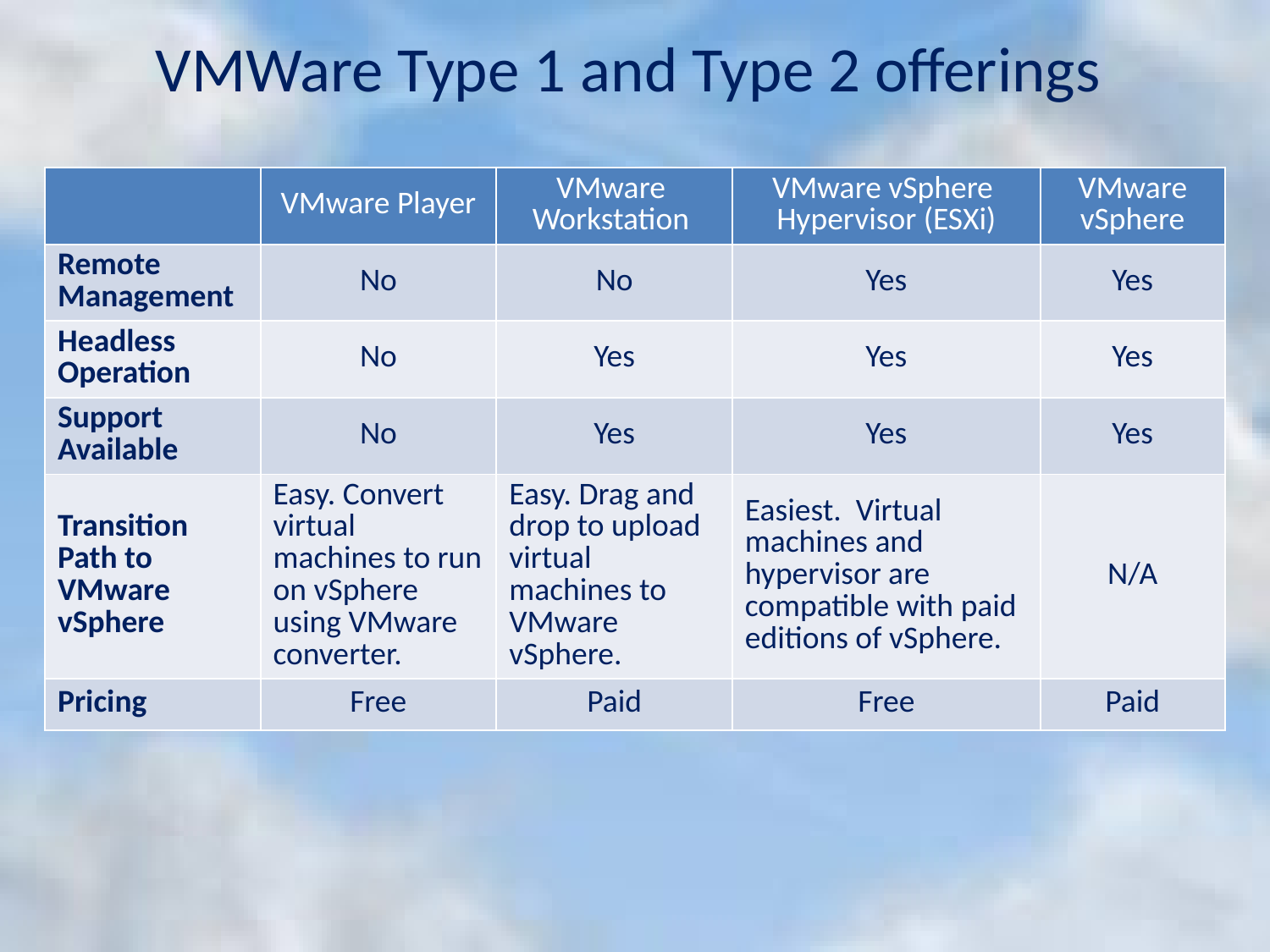

# VMWare Type 1 and Type 2 offerings
|  | VMware Player | VMware Workstation | VMware vSphere Hypervisor (ESXi) | VMware vSphere |
| --- | --- | --- | --- | --- |
| Remote Management | No | No | Yes | Yes |
| Headless Operation | No | Yes | Yes | Yes |
| Support Available | No | Yes | Yes | Yes |
| Transition Path to VMware vSphere | Easy. Convert virtual machines to run on vSphere using VMware converter. | Easy. Drag and drop to upload virtual machines to VMware vSphere. | Easiest.  Virtual machines and hypervisor are compatible with paid editions of vSphere. | N/A |
| Pricing | Free | Paid | Free | Paid |